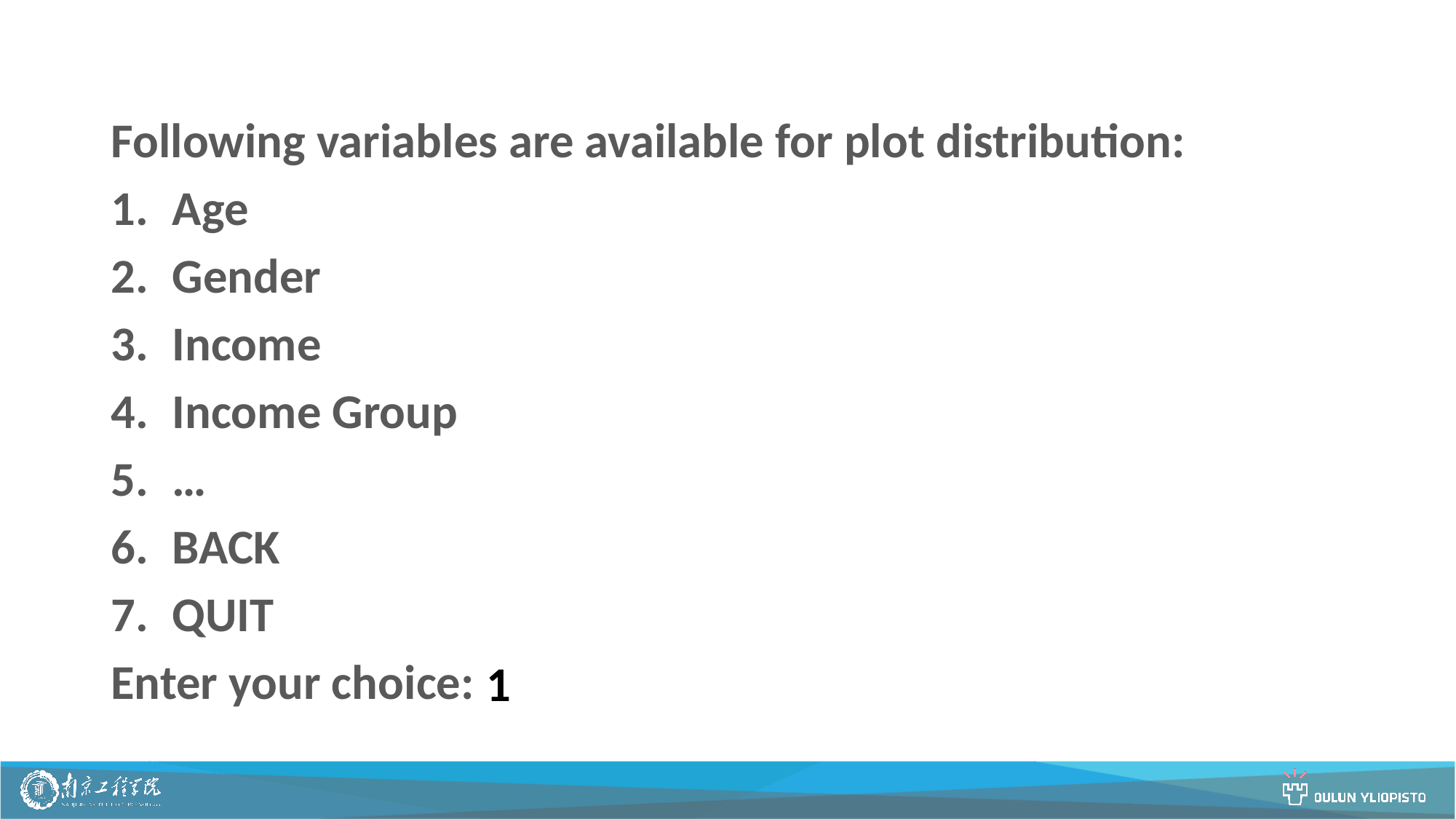

Following variables are available for plot distribution:
Age
Gender
Income
Income Group
…
BACK
QUIT
Enter your choice:
1